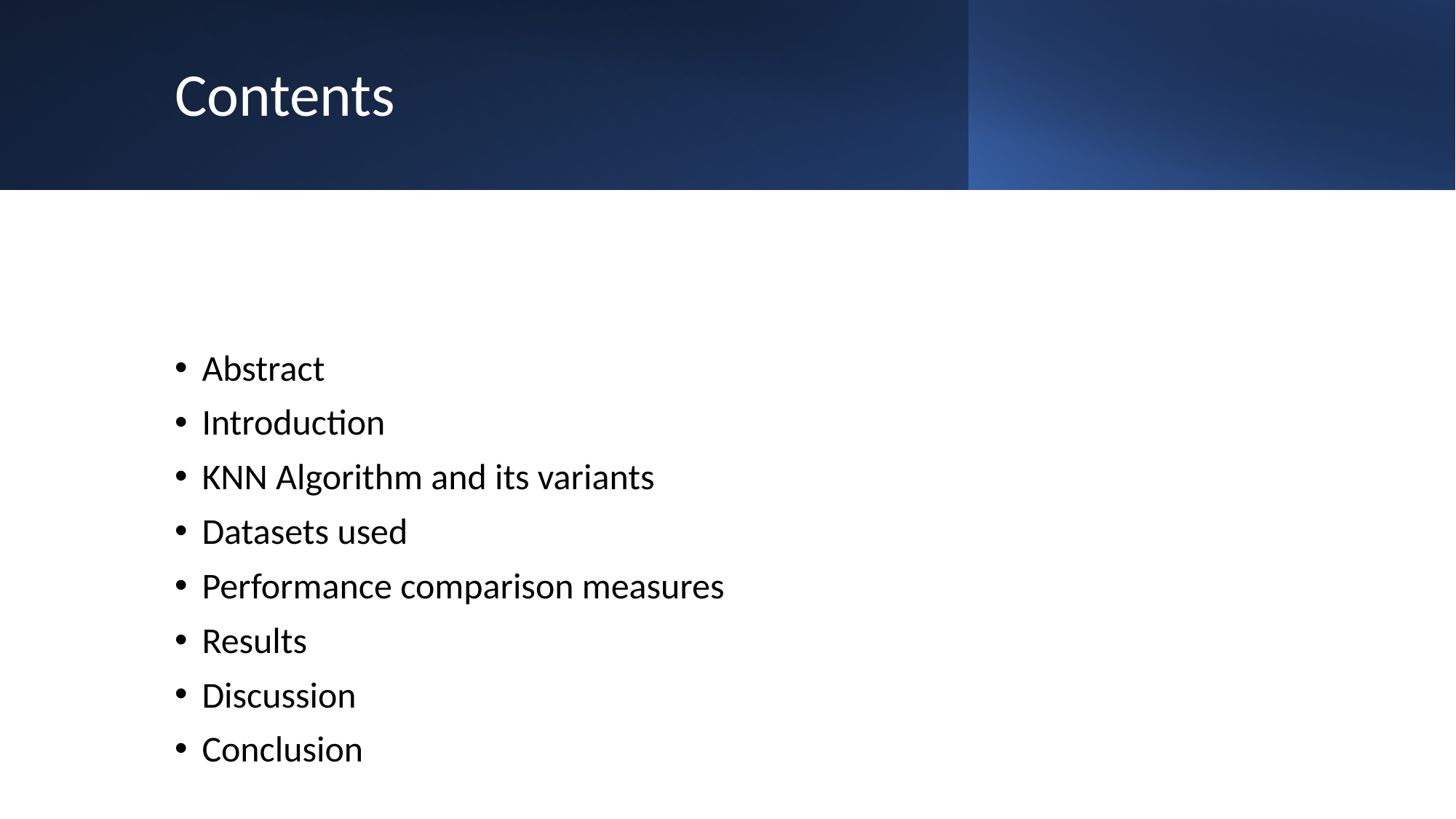

# Contents
Abstract
Introduction
KNN Algorithm and its variants
Datasets used
Performance comparison measures
Results
Discussion
Conclusion